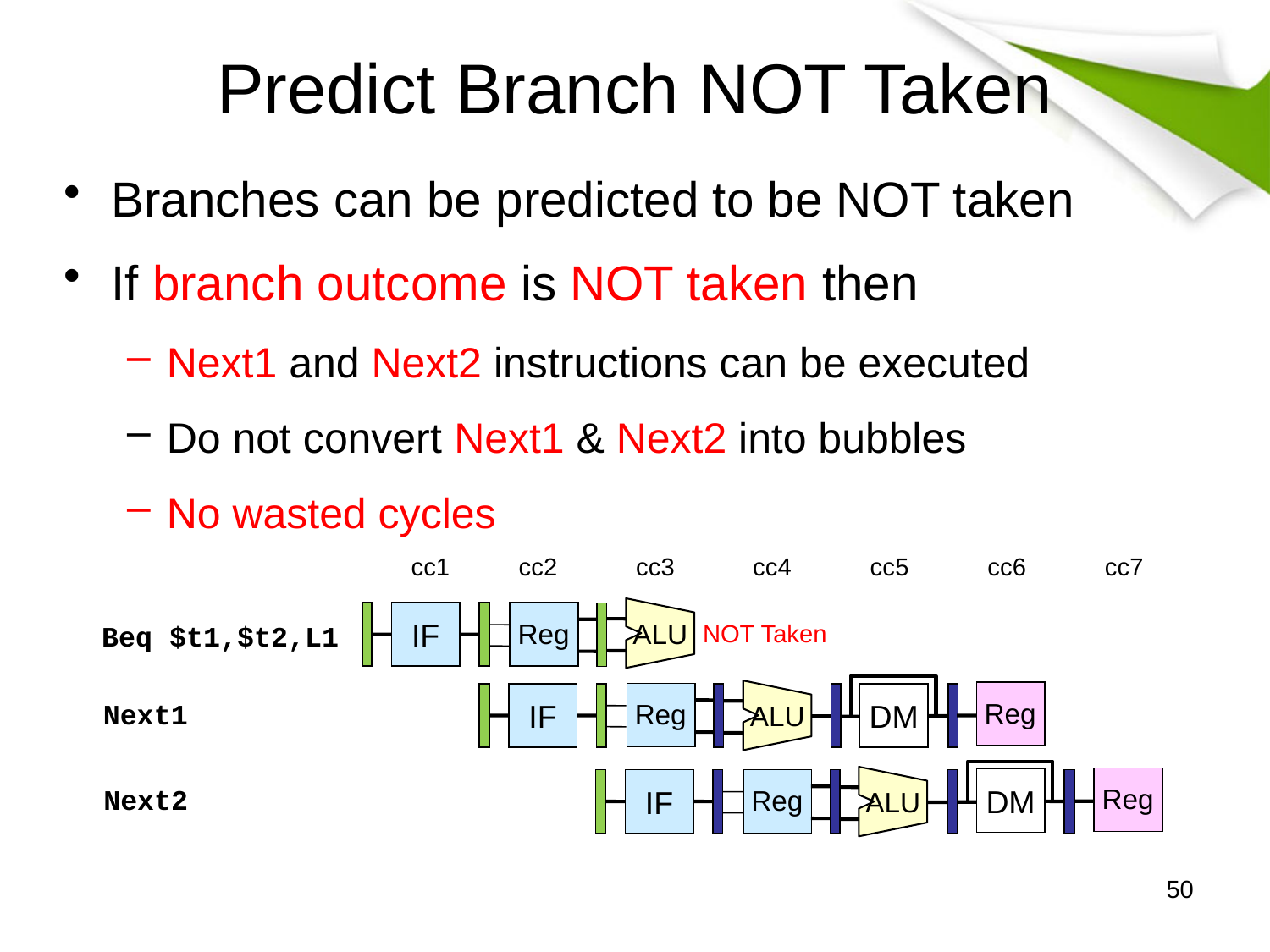

# Predict Branch NOT Taken
Branches can be predicted to be NOT taken
If branch outcome is NOT taken then
Next1 and Next2 instructions can be executed
Do not convert Next1 & Next2 into bubbles
No wasted cycles
cc1

IF

Beq $t1,$t2,L1

Next1
cc2

Reg

IF

Next2
cc3
ALU
NOT Taken

Reg

IF

cc4
cc5
cc6
cc7

DM

ALU

Reg

DM

ALU

Reg

Reg

50